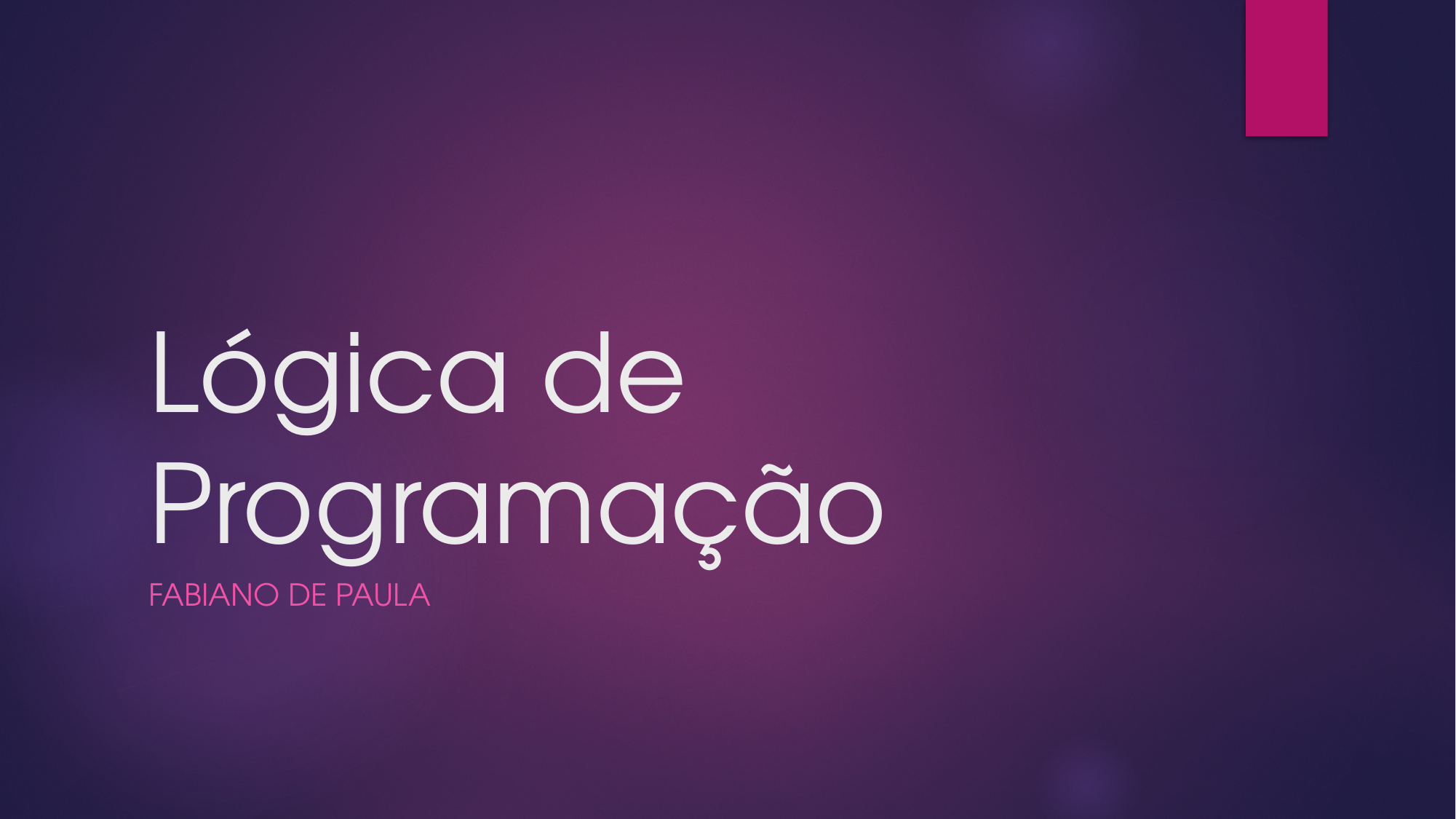

# Lógica de Programação
Fabiano de Paula